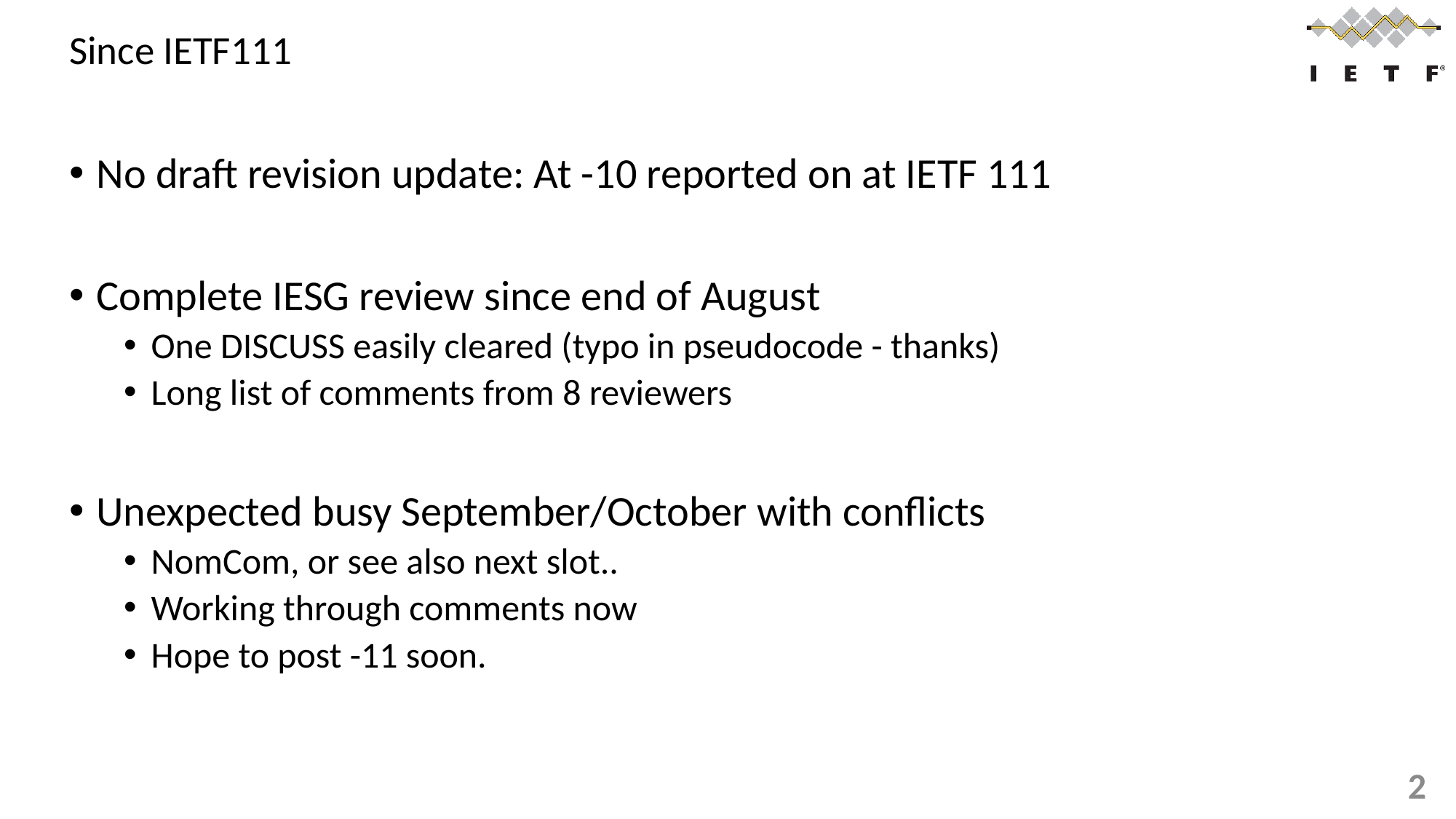

# Since IETF111
No draft revision update: At -10 reported on at IETF 111

Complete IESG review since end of August
One DISCUSS easily cleared (typo in pseudocode - thanks)
Long list of comments from 8 reviewers

Unexpected busy September/October with conflicts
NomCom, or see also next slot..
Working through comments now
Hope to post -11 soon.
2